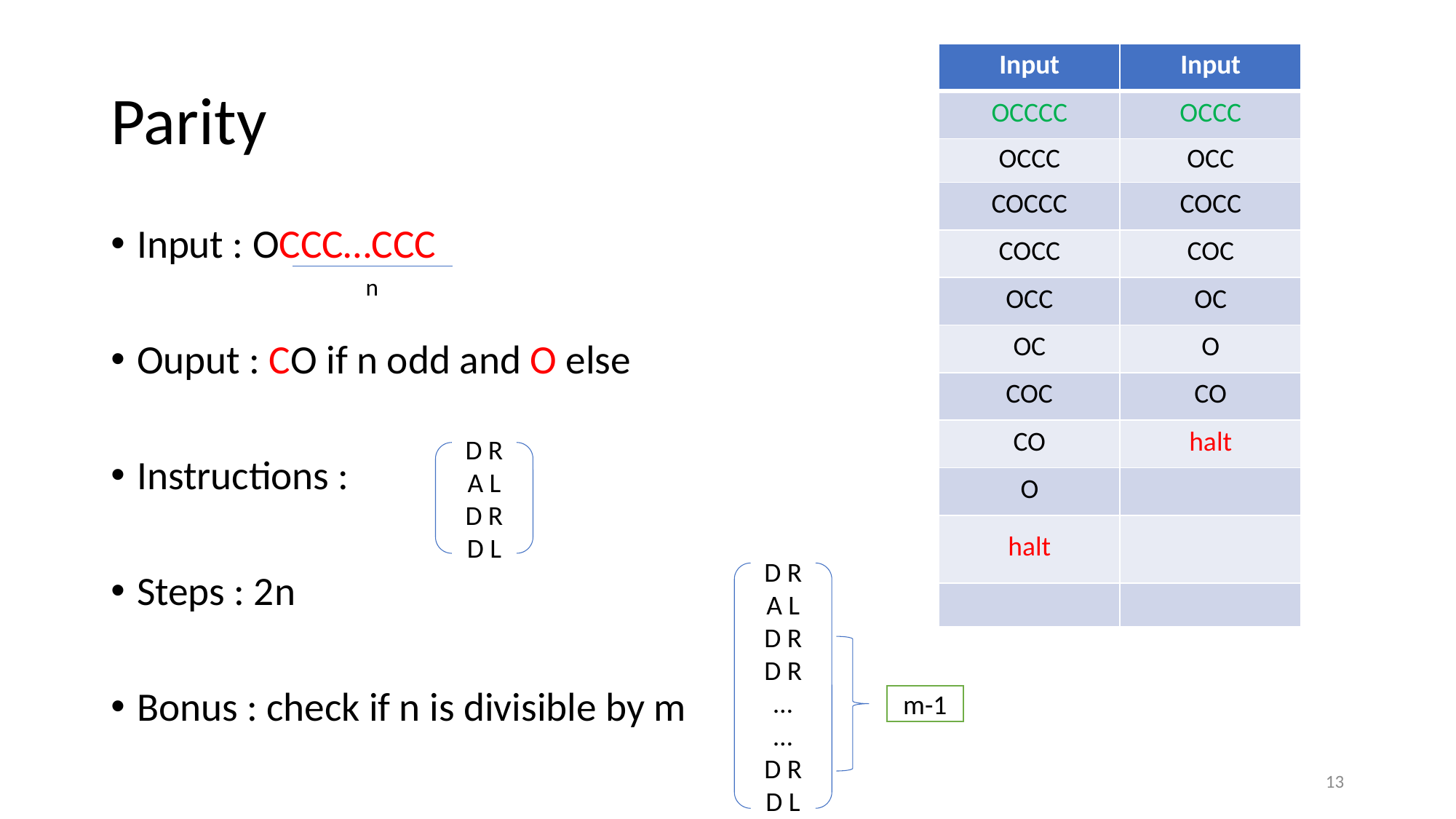

# Parity
| Input | Input |
| --- | --- |
| OCCCC | OCCC |
| OCCC | OCC |
| COCCC | COCC |
| COCC | COC |
| OCC | OC |
| OC | O |
| COC | CO |
| CO | halt |
| O |  |
| halt |  |
|  |  |
Input : OCCC…CCC

Ouput : CO if n odd and O else

Instructions :

Steps : 2n

Bonus : check if n is divisible by m

n
D R
A L
D R
D L
D R
A L
D R
D R
…
…
D R
D L

m-1
13